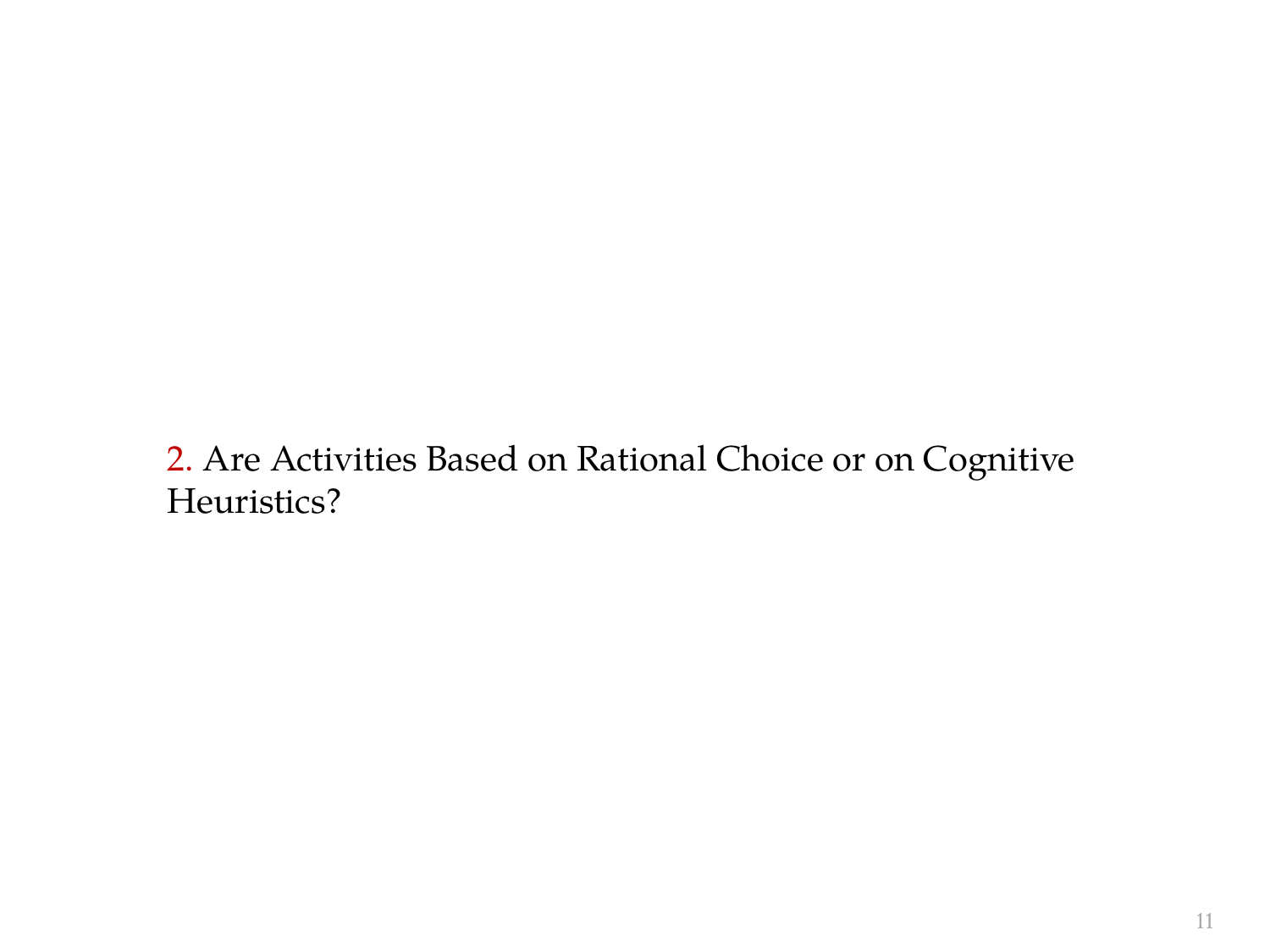

#

2. Are Activities Based on Rational Choice or on Cognitive Heuristics?

11